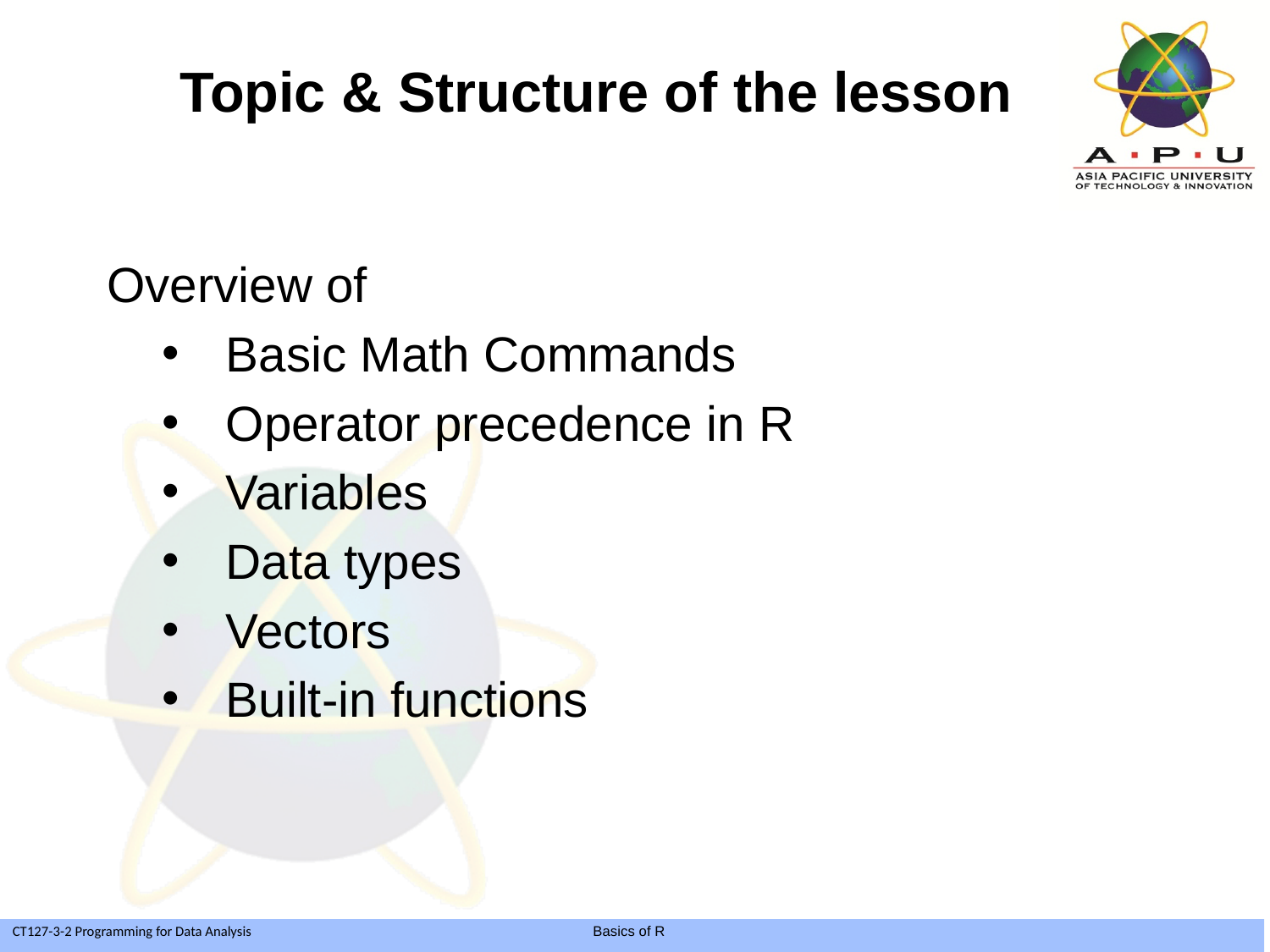

Topic & Structure of the lesson
Overview of
Basic Math Commands
Operator precedence in R
Variables
Data types
Vectors
Built-in functions